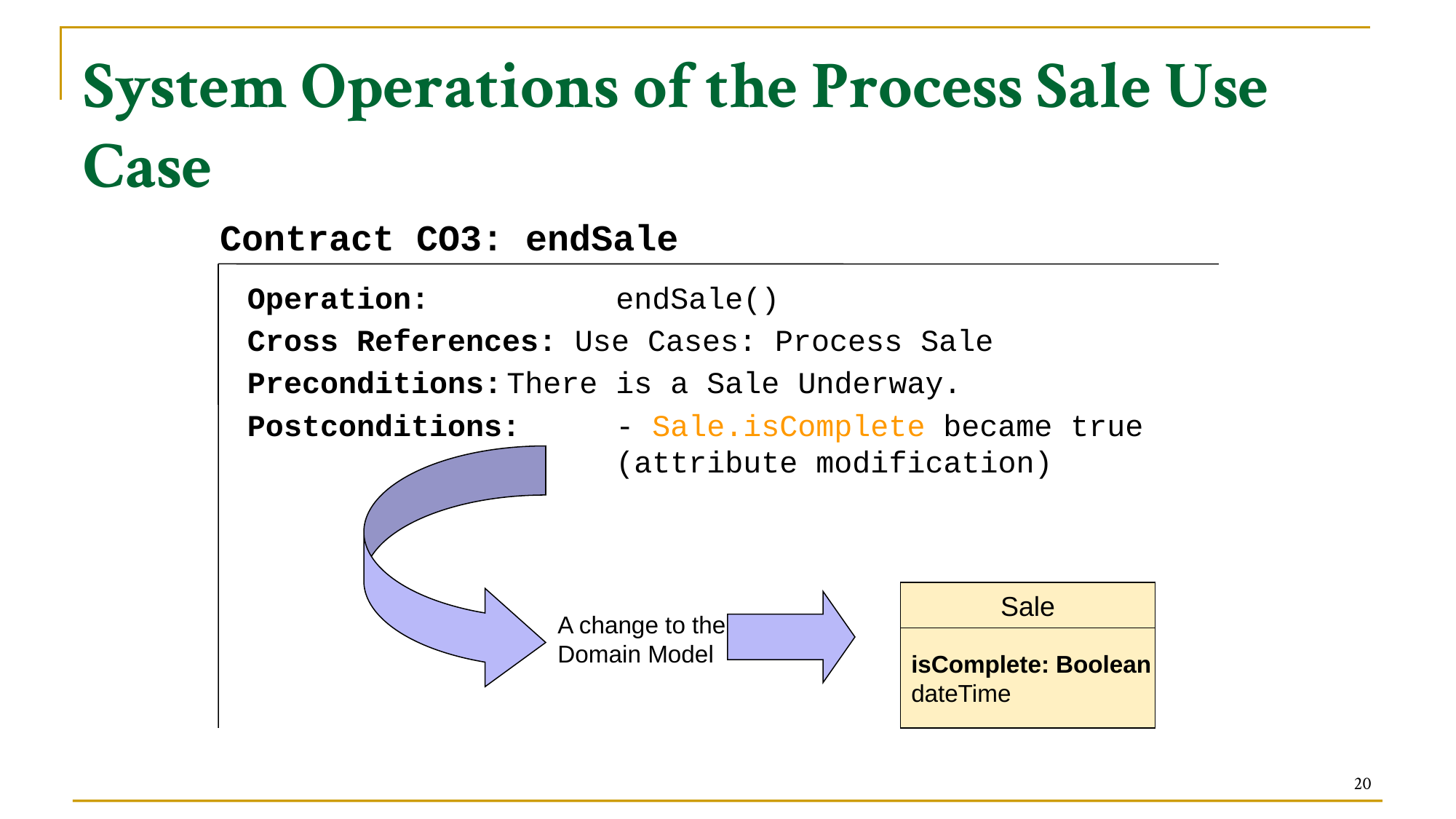

# System Operations of the Process Sale Use Case
Contract CO3: endSale

Operation:		endSale()
Cross References: Use Cases: Process Sale
Preconditions:	There is a Sale Underway.
Postconditions:	- Sale.isComplete became true 			(attribute modification)

Sale

A change to the
Domain Model
isComplete: Boolean
dateTime
20